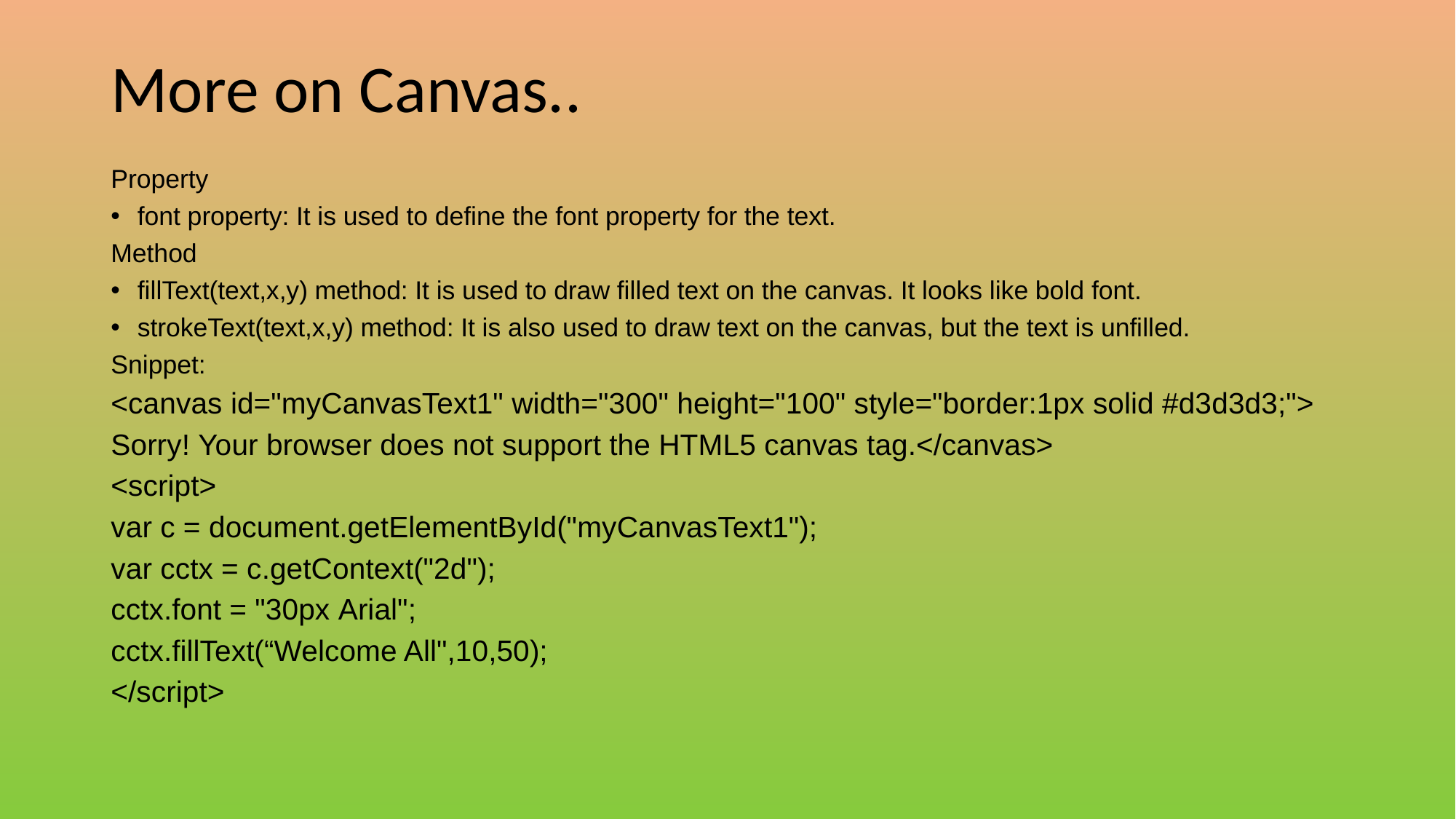

# More on Canvas..
Property
font property: It is used to define the font property for the text.
Method
fillText(text,x,y) method: It is used to draw filled text on the canvas. It looks like bold font.
strokeText(text,x,y) method: It is also used to draw text on the canvas, but the text is unfilled.
Snippet:
<canvas id="myCanvasText1" width="300" height="100" style="border:1px solid #d3d3d3;">
Sorry! Your browser does not support the HTML5 canvas tag.</canvas>
<script>
var c = document.getElementById("myCanvasText1");
var cctx = c.getContext("2d");
cctx.font = "30px Arial";
cctx.fillText(“Welcome All",10,50);
</script>